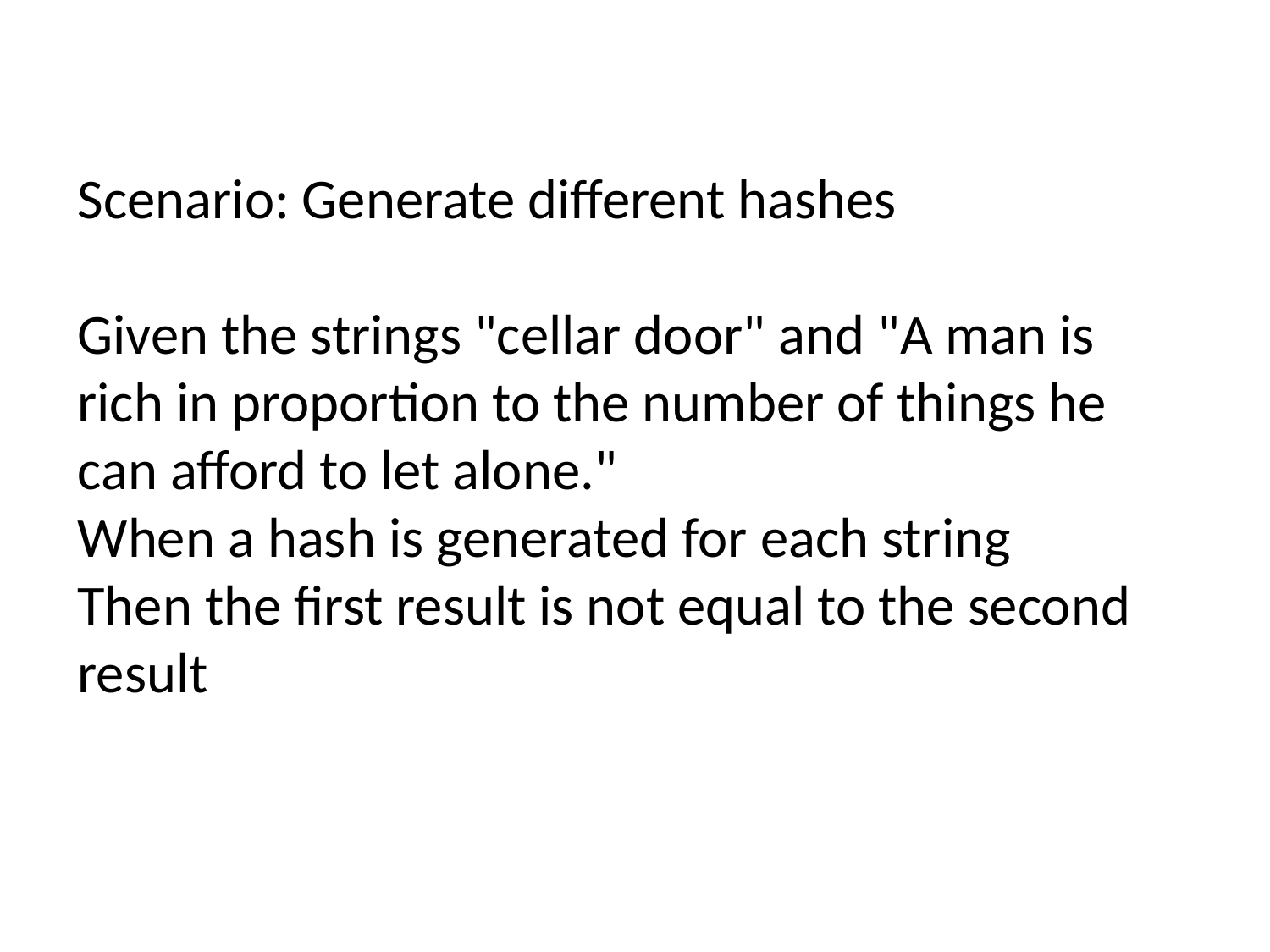

Scenario: Generate different hashes
Given the strings "cellar door" and "A man is rich in proportion to the number of things he can afford to let alone."
When a hash is generated for each string
Then the first result is not equal to the second result